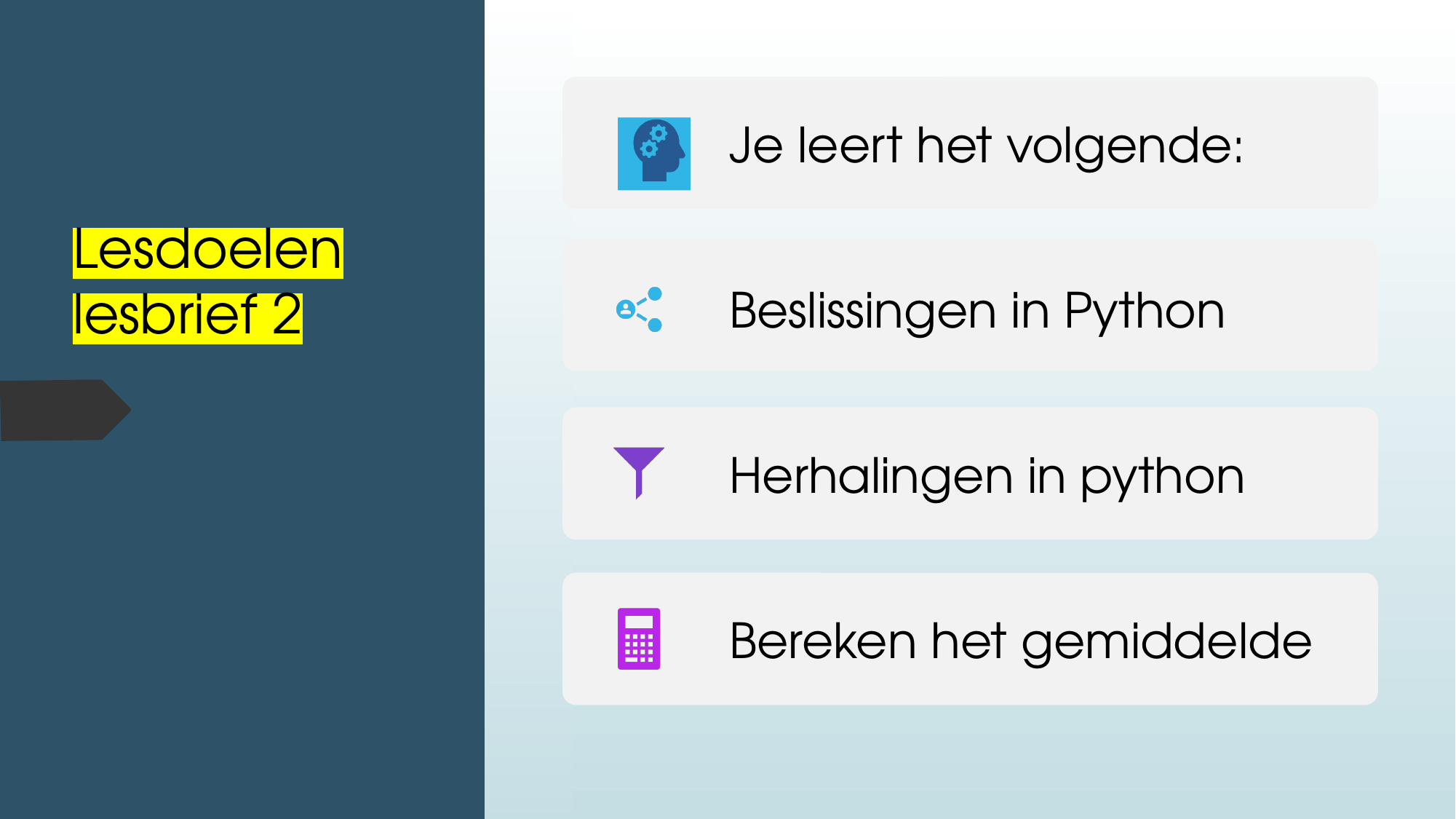

Je leert het volgende:
Beslissingen in Python
Herhalingen in python
Bereken het gemiddelde

Lesdoelen lesbrief 2